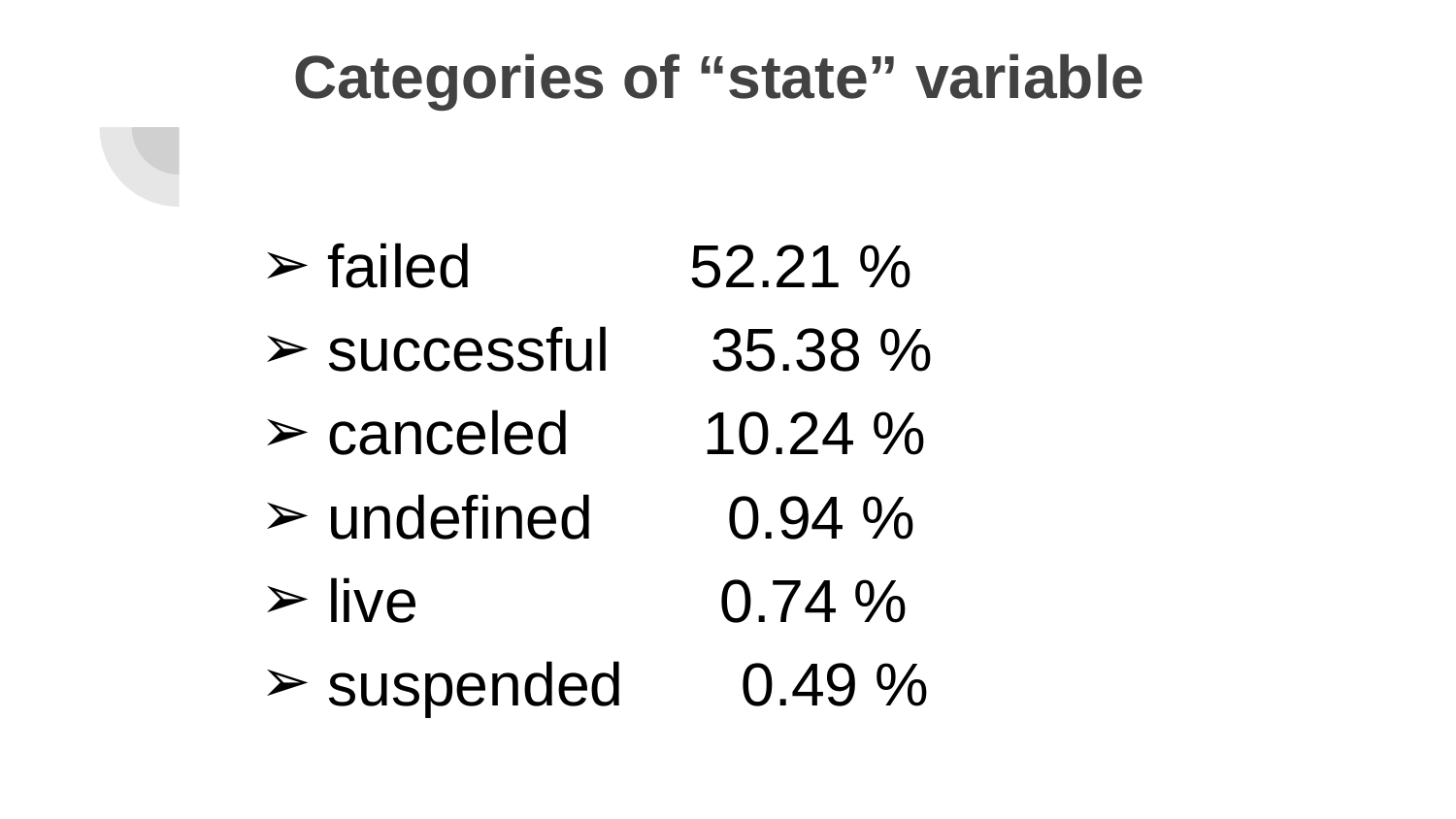

# Categories of “state” variable
failed             52.21 %
successful      35.38 %
canceled        10.24 %
undefined        0.94 %
live                  0.74 %
suspended       0.49 %